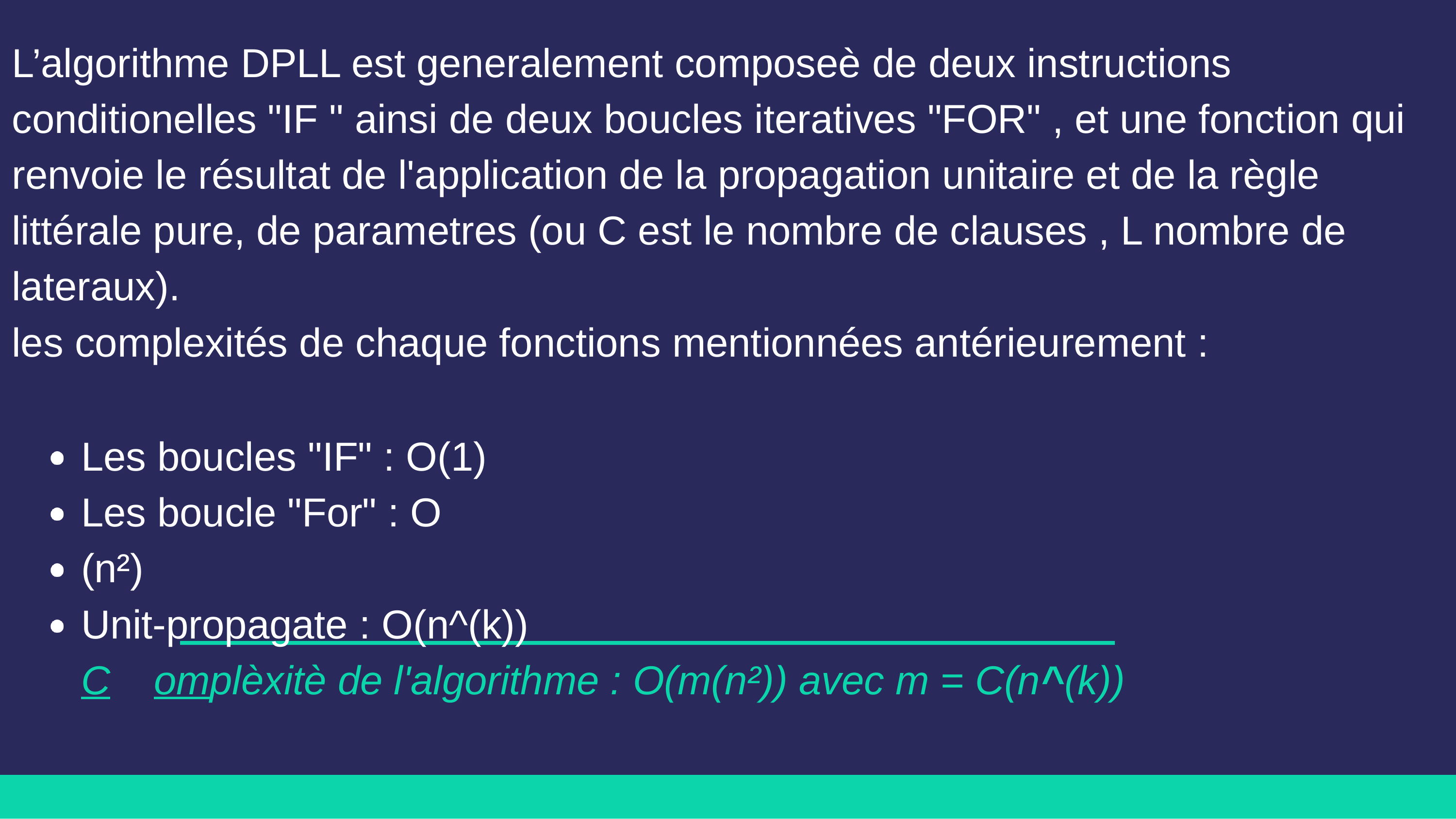

L’algorithme DPLL est generalement composeè de deux instructions  conditionelles "IF " ainsi de deux boucles iteratives "FOR" , et une fonction qui  renvoie le résultat de l'application de la propagation unitaire et de la règle  littérale pure, de parametres (ou C est le nombre de clauses , L nombre de  lateraux).
les complexités de chaque fonctions mentionnées antérieurement :

Les boucles "IF" : O(1)  Les boucle "For" : O (n²)
Unit-propagate : O(n^(k))
C	omplèxitè de l'algorithme : O(m(n²)) avec m = C(n^(k))